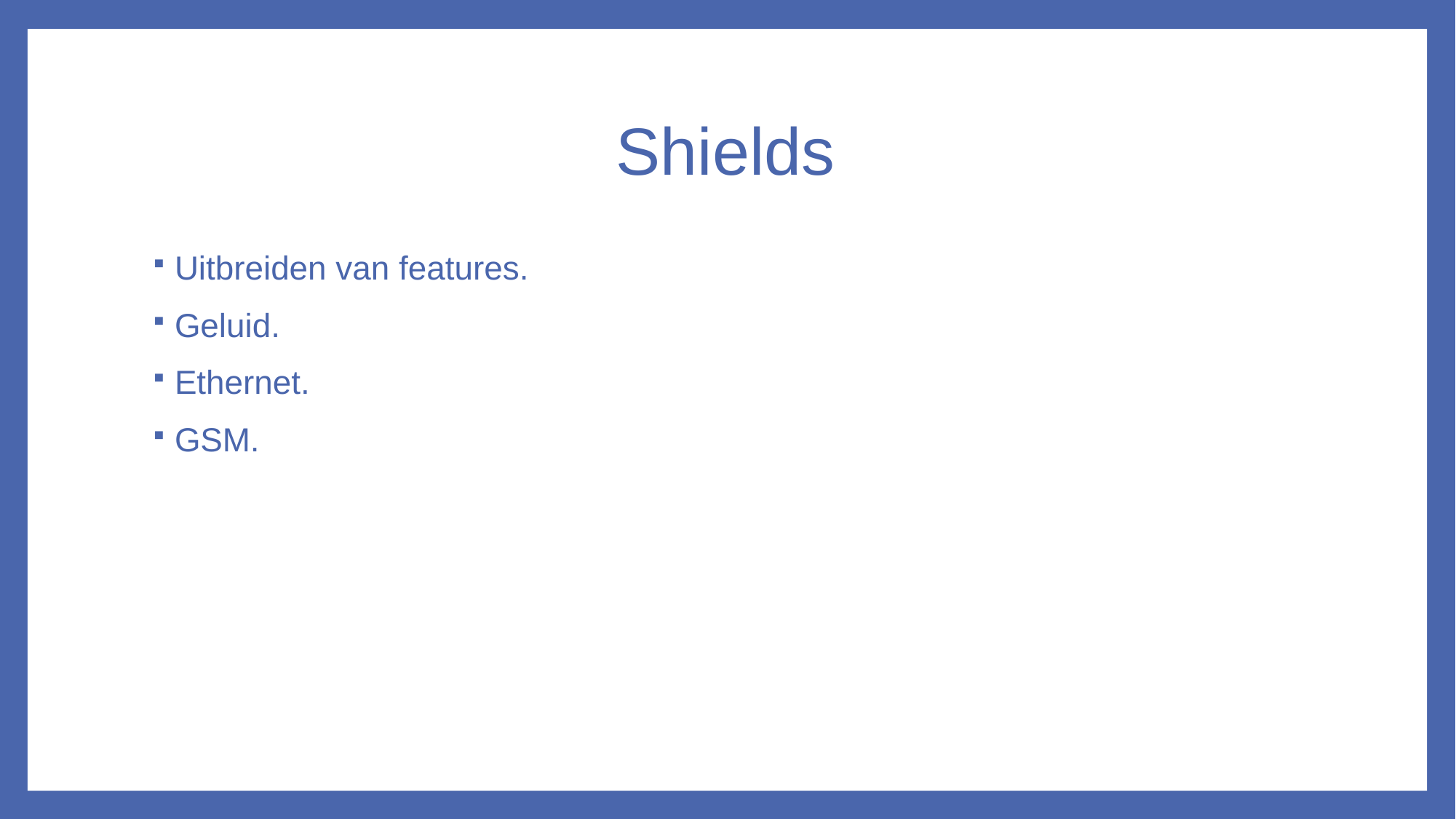

# Shields
Uitbreiden van features.
Geluid.
Ethernet.
GSM.